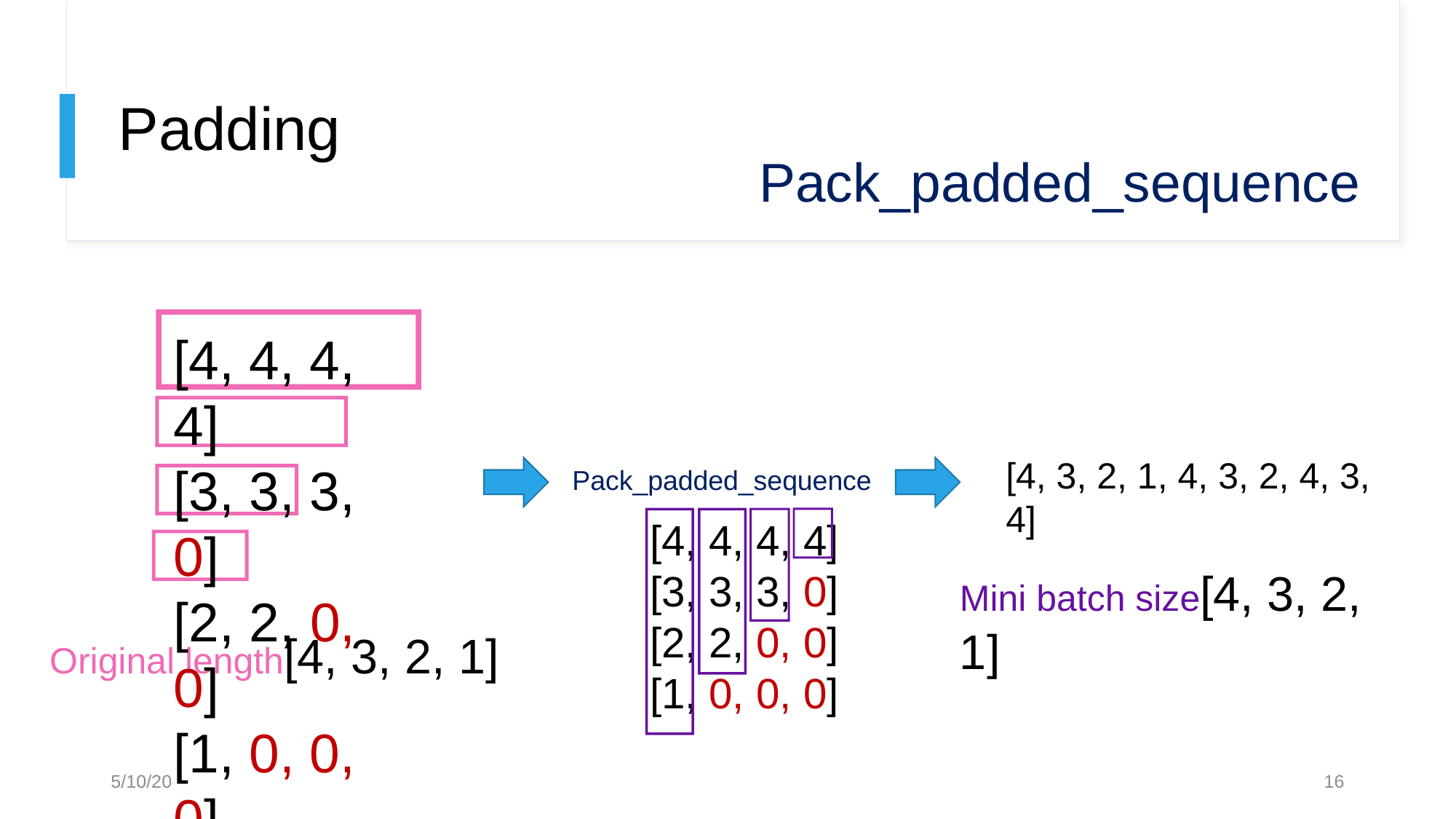

# Padding
Pack_padded_sequence

[4, 4, 4, 4]
[3, 3, 3, 0]
[2, 2, 0, 0]
[1, 0, 0, 0]

[4, 3, 2, 1, 4, 3, 2, 4, 3, 4]

Pack_padded_sequence

[4, 4, 4, 4]
[3, 3, 3, 0]
[2, 2, 0, 0]
[1, 0, 0, 0]

Mini batch size[4, 3, 2, 1]
Original length[4, 3, 2, 1]
5/10/20
16